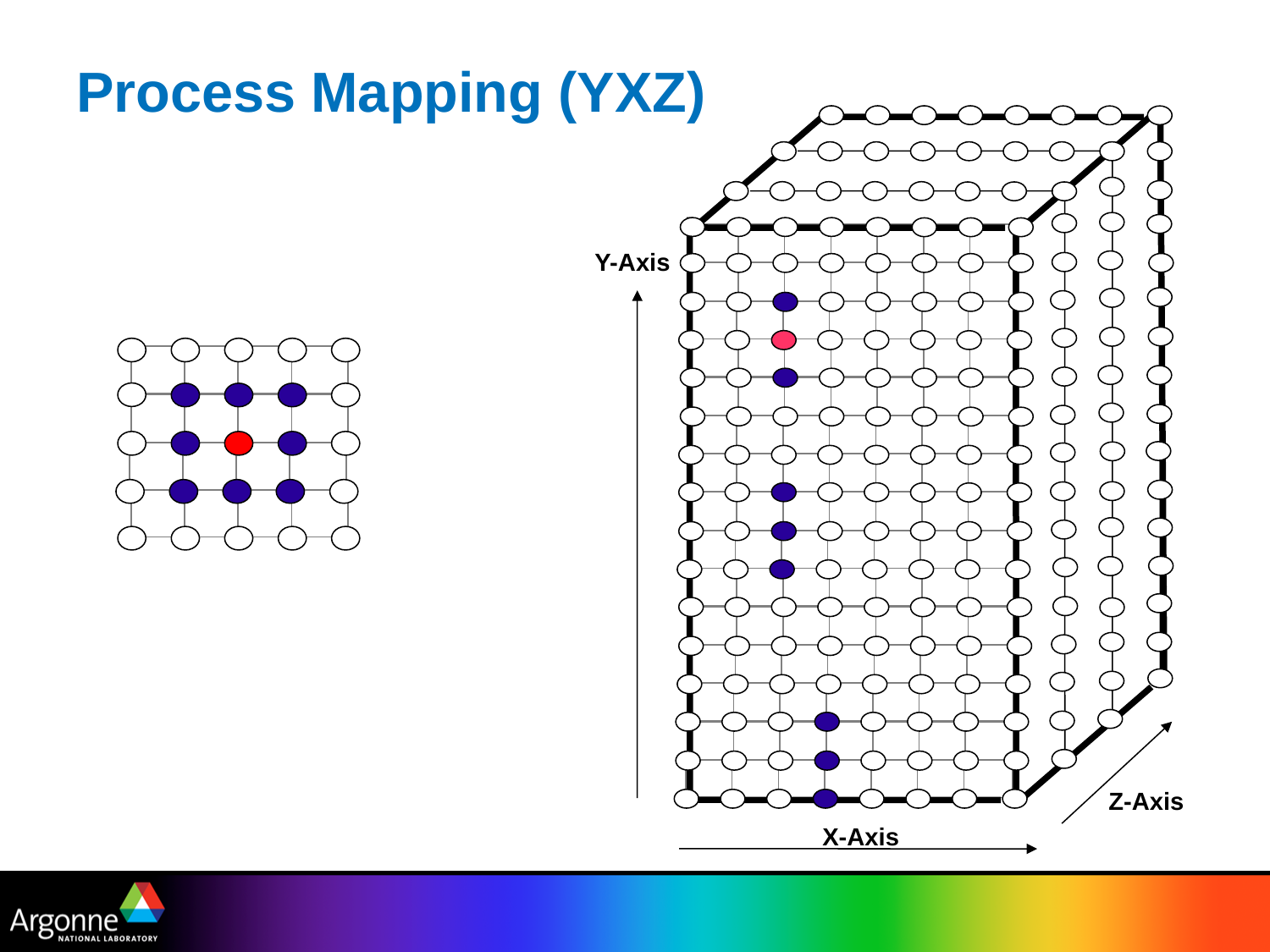

# Process Mapping (YXZ)

Y-Axis

Z-Axis

X-Axis